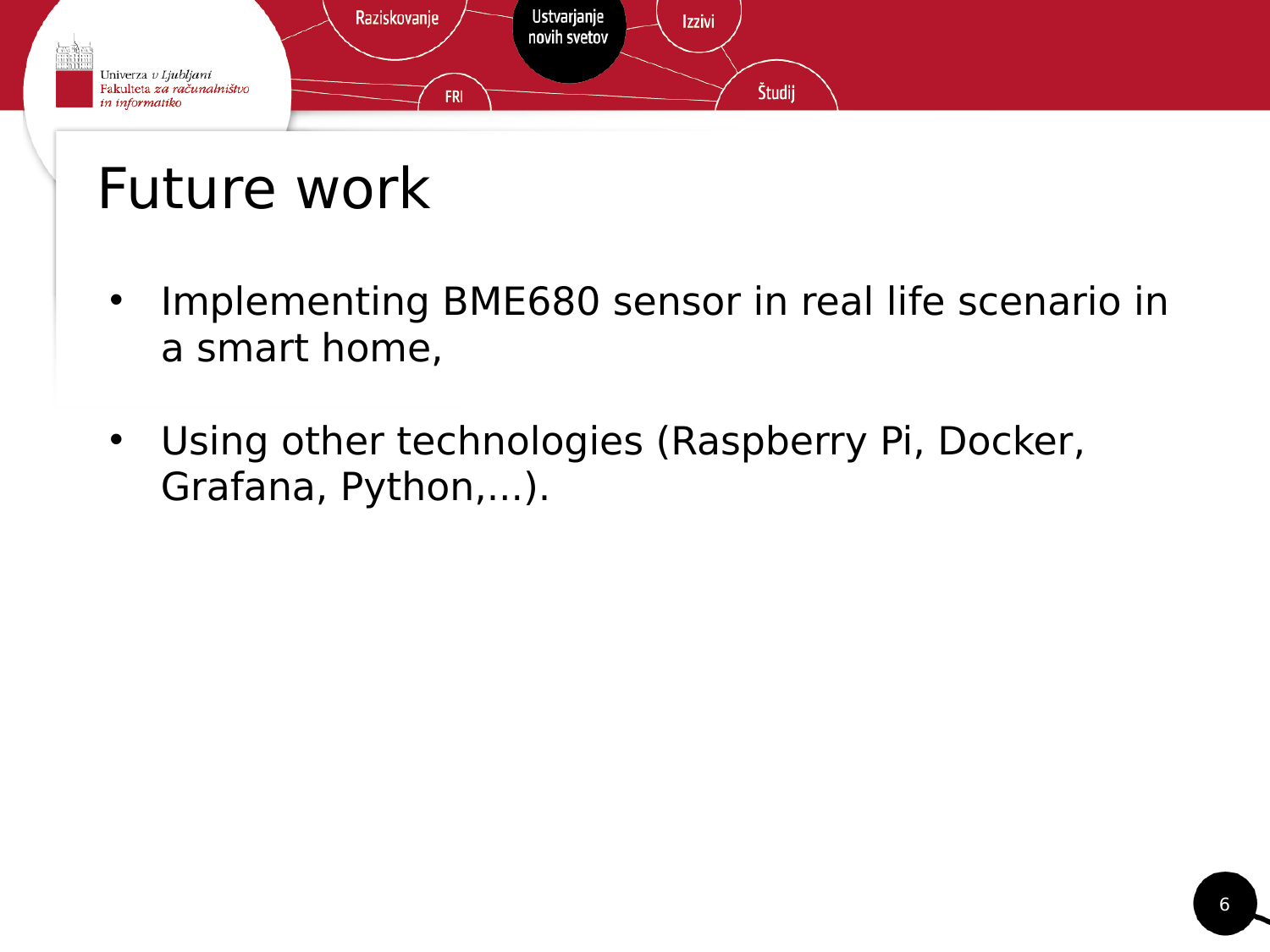

# Future work
Implementing BME680 sensor in real life scenario in a smart home,
Using other technologies (Raspberry Pi, Docker, Grafana, Python,...).
6